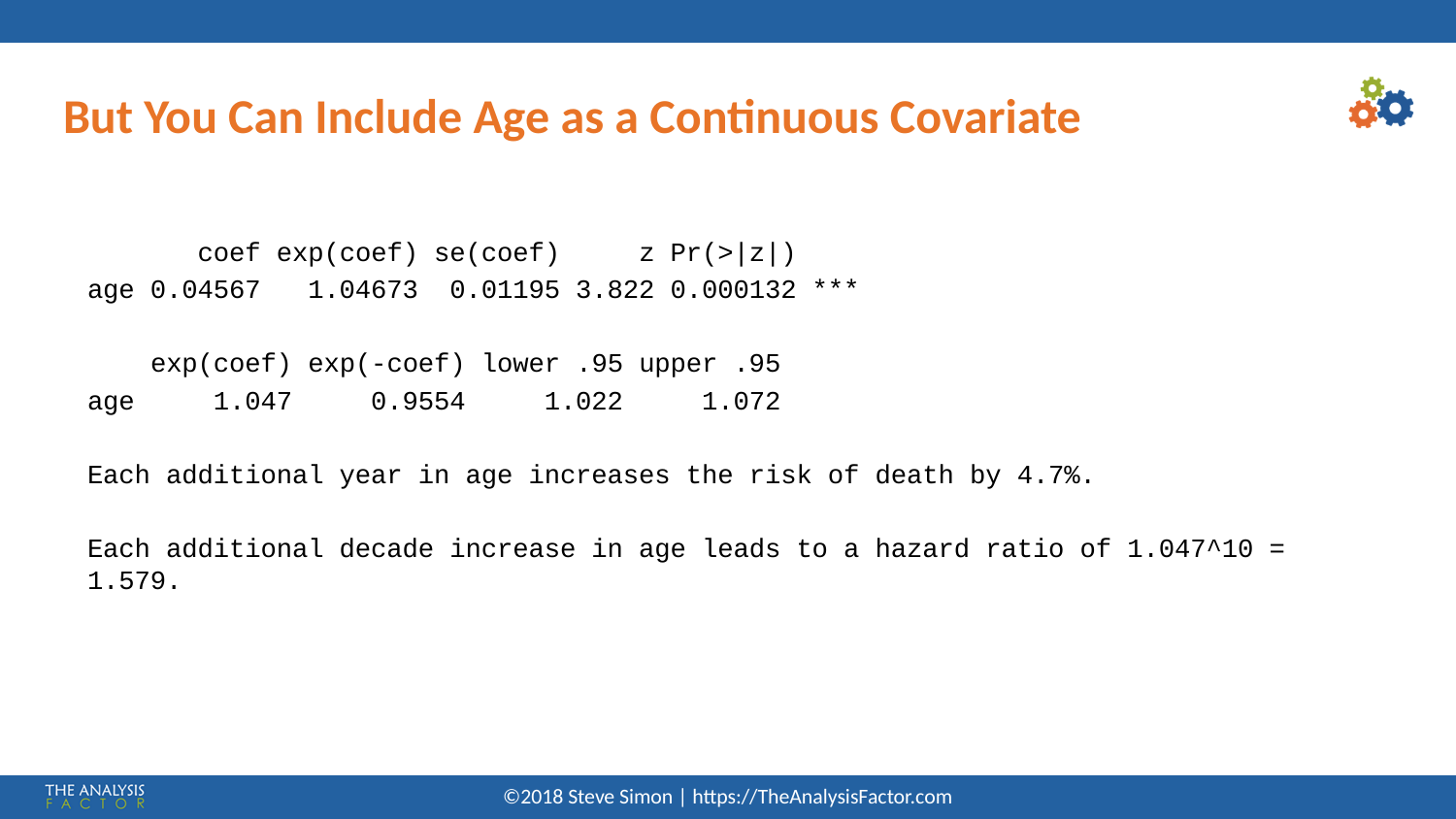

# But You Can Include Age as a Continuous Covariate
       coef exp(coef) se(coef)     z Pr(>|z|)
age 0.04567   1.04673  0.01195 3.822 0.000132 ***

    exp(coef) exp(-coef) lower .95 upper .95
age     1.047     0.9554     1.022     1.072

Each additional year in age increases the risk of death by 4.7%.

Each additional decade increase in age leads to a hazard ratio of 1.047^10 = 1.579.
©2018 Steve Simon | https://TheAnalysisFactor.com